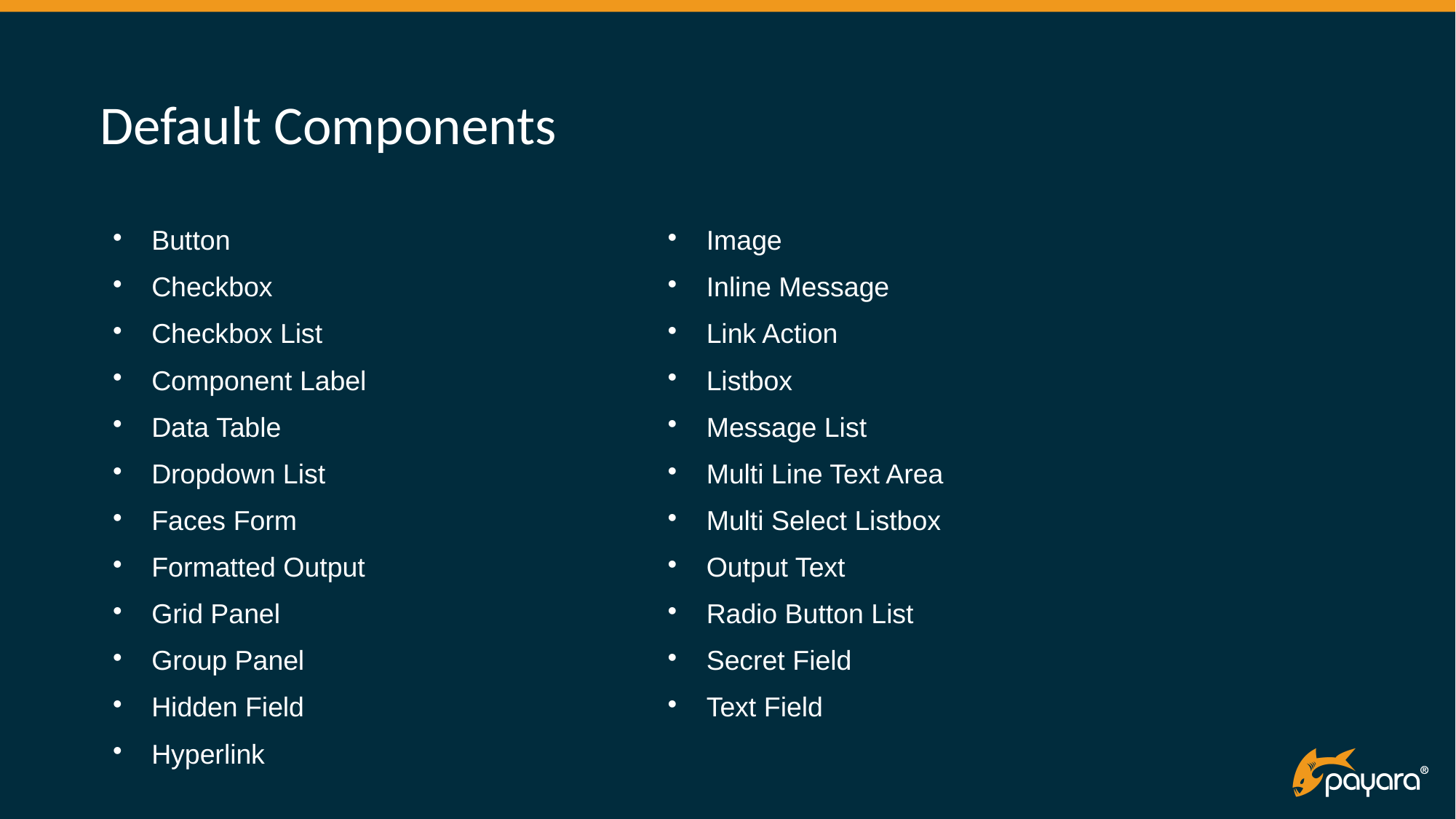

# Default Components
Button
Checkbox
Checkbox List
Component Label
Data Table
Dropdown List
Faces Form
Formatted Output
Grid Panel
Group Panel
Hidden Field
Hyperlink
Image
Inline Message
Link Action
Listbox
Message List
Multi Line Text Area
Multi Select Listbox
Output Text
Radio Button List
Secret Field
Text Field